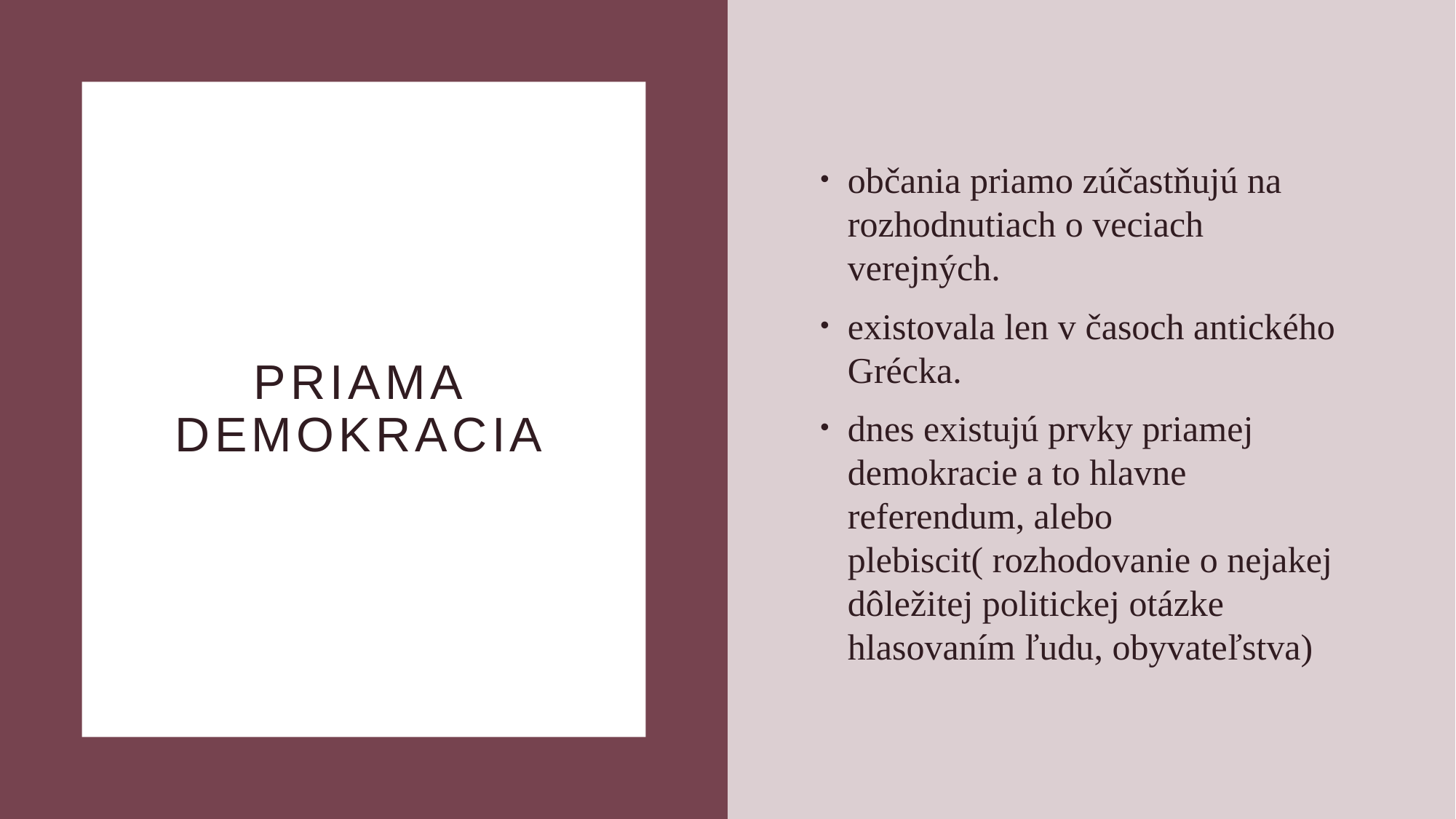

občania priamo zúčastňujú na rozhodnutiach o veciach verejných.
existovala len v časoch antického Grécka.
dnes existujú prvky priamej demokracie a to hlavne referendum, alebo plebiscit( rozhodovanie o nejakej dôležitej politickej otázke hlasovaním ľudu, obyvateľstva)

# Priama demokracia